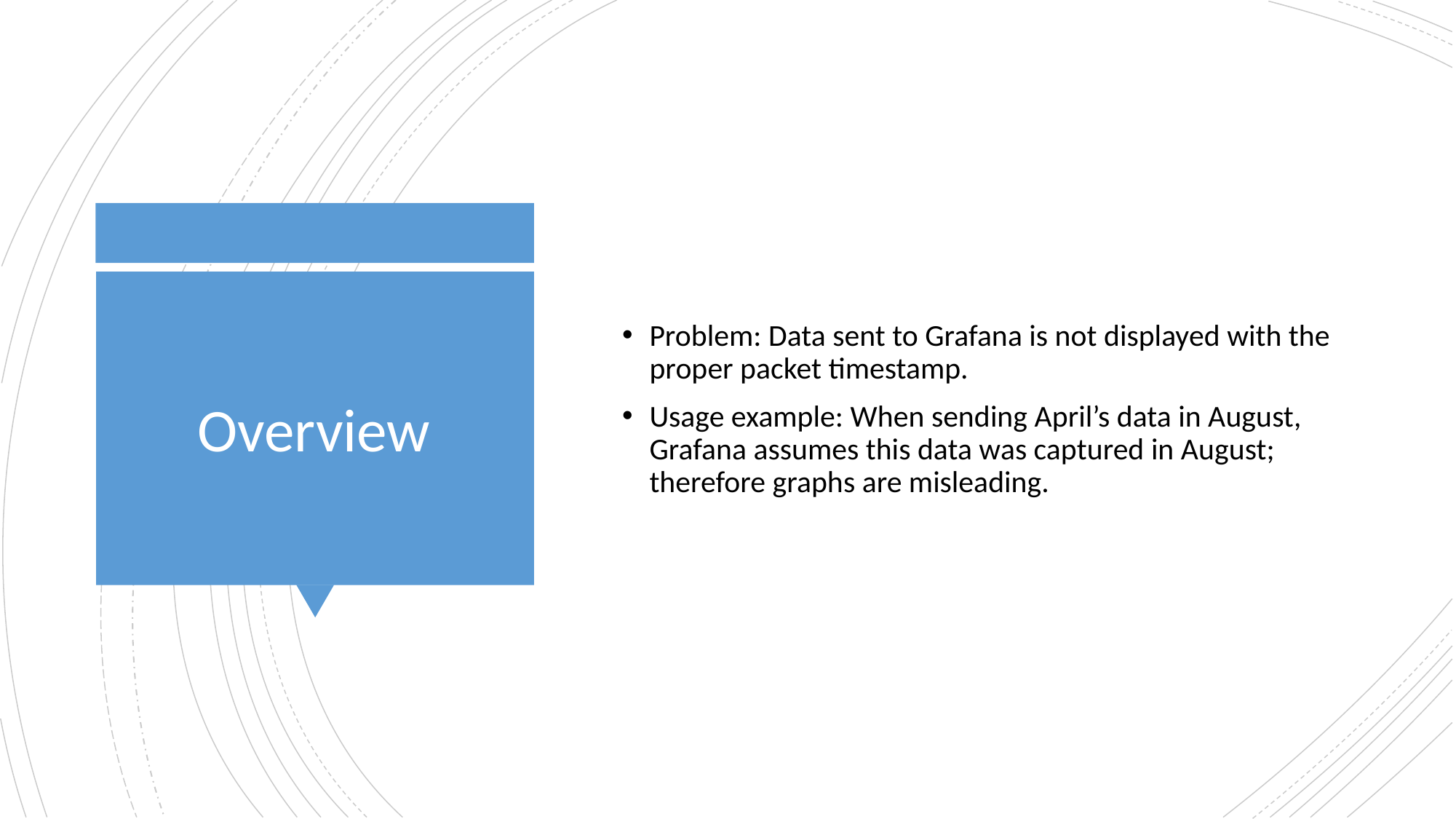

Problem: Data sent to Grafana is not displayed with the proper packet timestamp.
Usage example: When sending April’s data in August, Grafana assumes this data was captured in August; therefore graphs are misleading.

# Overview